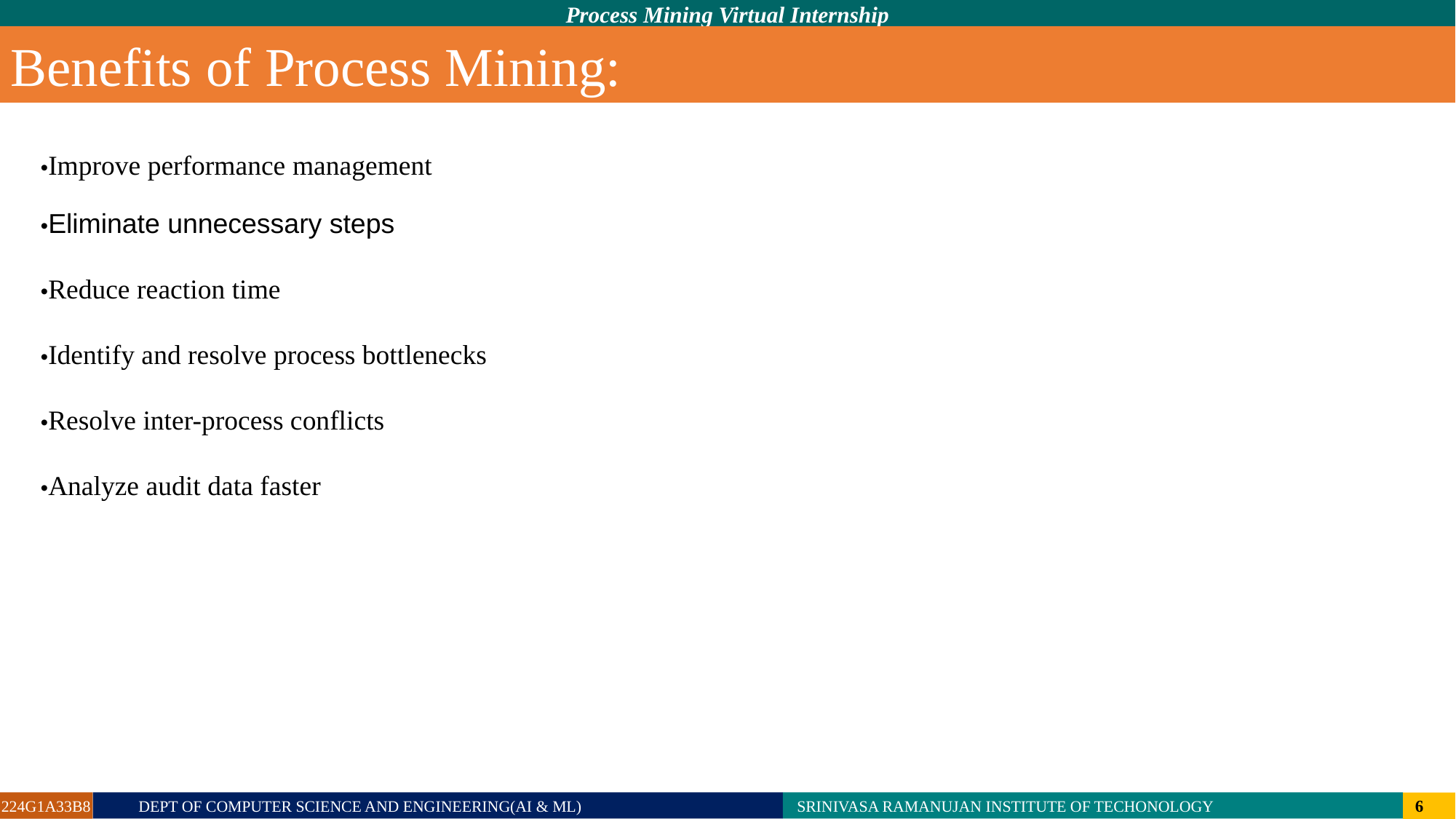

Benefits of Process Mining:

•Improve performance management

•Eliminate unnecessary steps

•Reduce reaction time

•Identify and resolve process bottlenecks

•Resolve inter-process conflicts

•Analyze audit data faster

224G1A33B8            DEPT OF COMPUTER SCIENCE AND ENGINEERING(AI & ML)                                                      SRINIVASA RAMANUJAN INSTITUTE OF TECHONOLOGY                                                  6